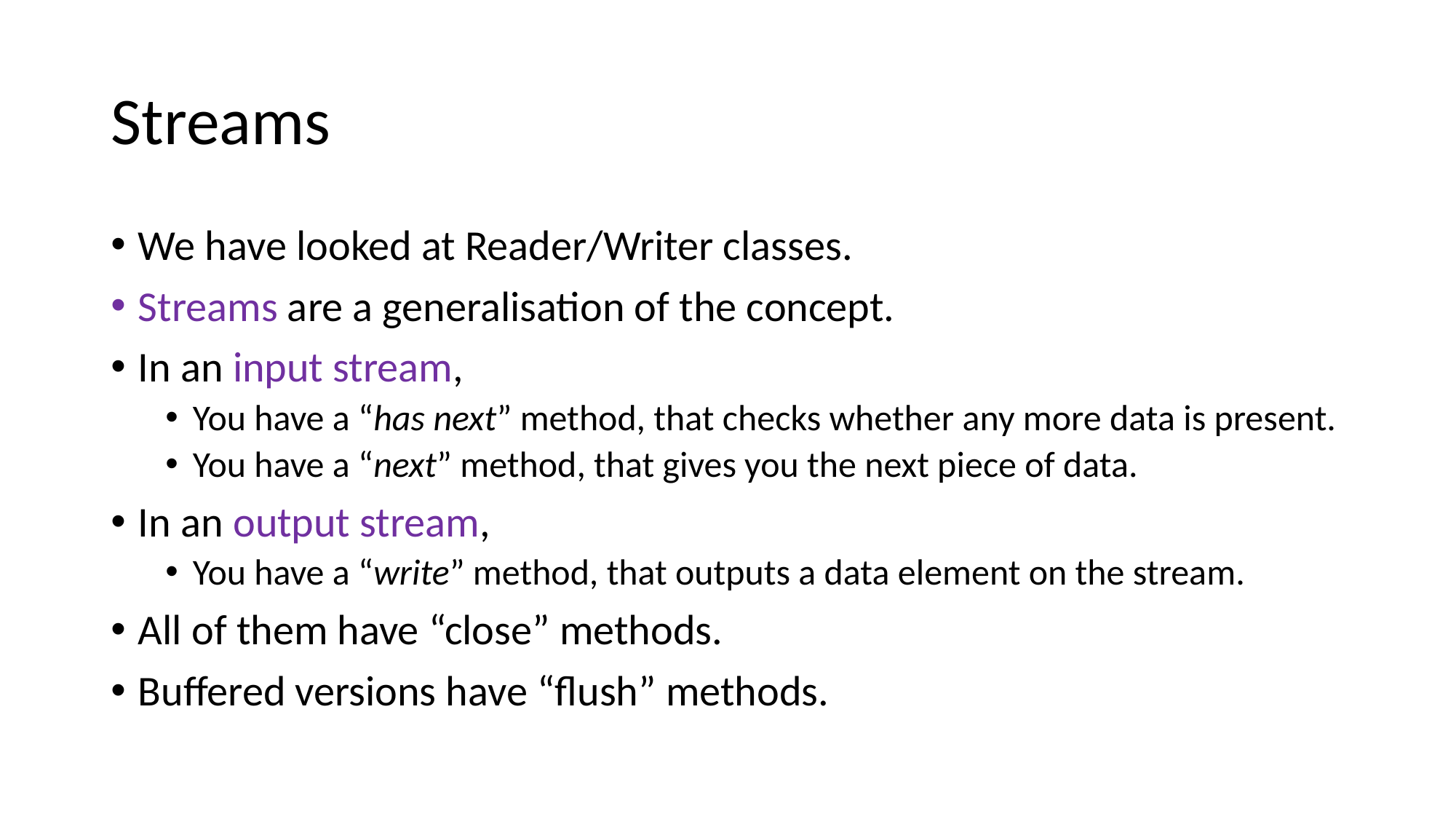

# Streams
We have looked at Reader/Writer classes.
Streams are a generalisation of the concept.
In an input stream,
You have a “has next” method, that checks whether any more data is present.
You have a “next” method, that gives you the next piece of data.
In an output stream,
You have a “write” method, that outputs a data element on the stream.
All of them have “close” methods.
Buffered versions have “flush” methods.